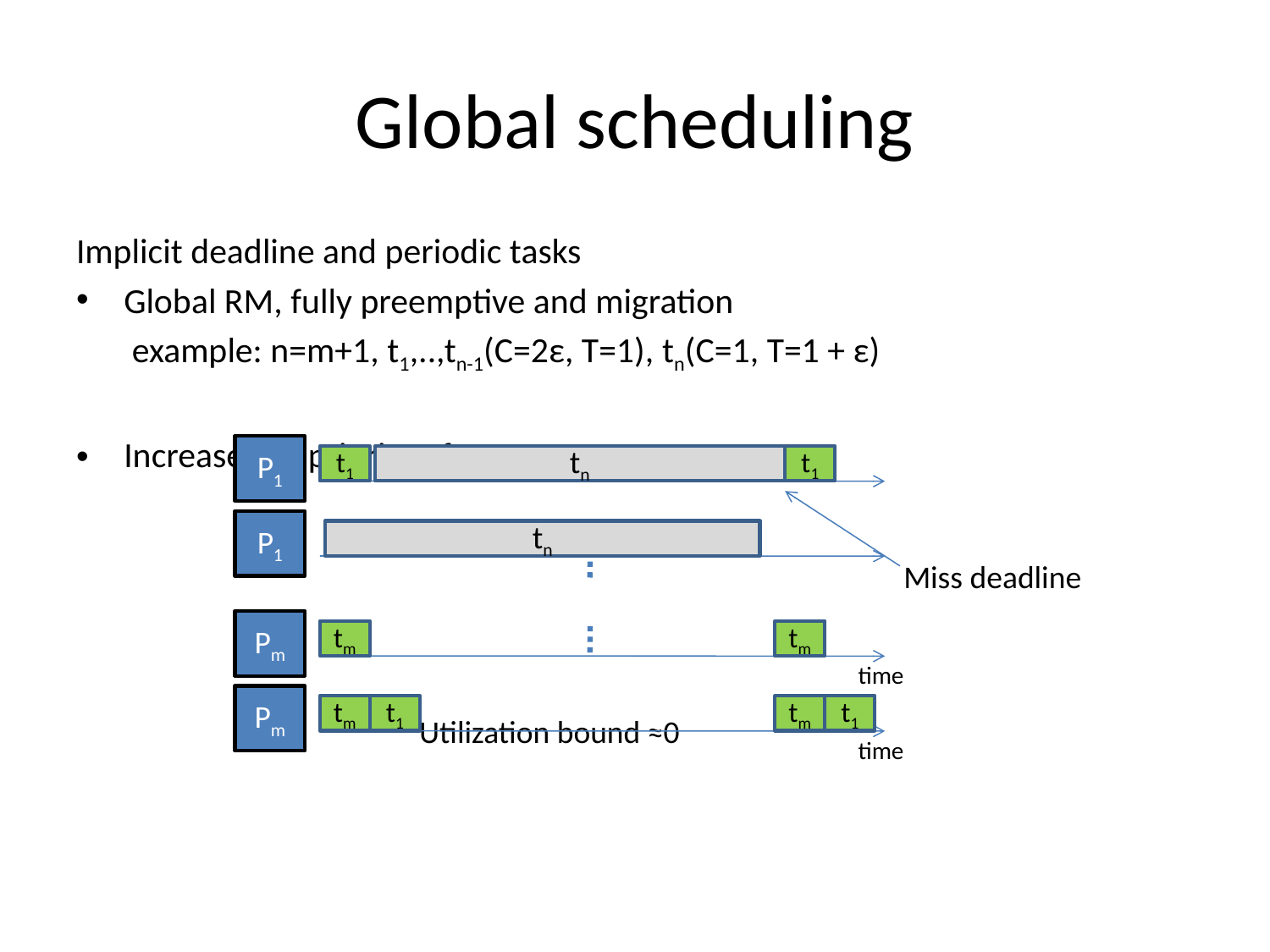

# Global scheduling
Implicit deadline and periodic tasks
Global RM, fully preemptive and migration
	 example: n=m+1, t1,..,tn-1(C=2ε, T=1), tn(C=1, T=1 + ε)

Increase the priority of tn

P1
t1
tn
t1
Miss deadline
Pm
tm
tm
time
Utilization bound ≈0
P1
tn
Pm
tm
t1
tm
t1
time